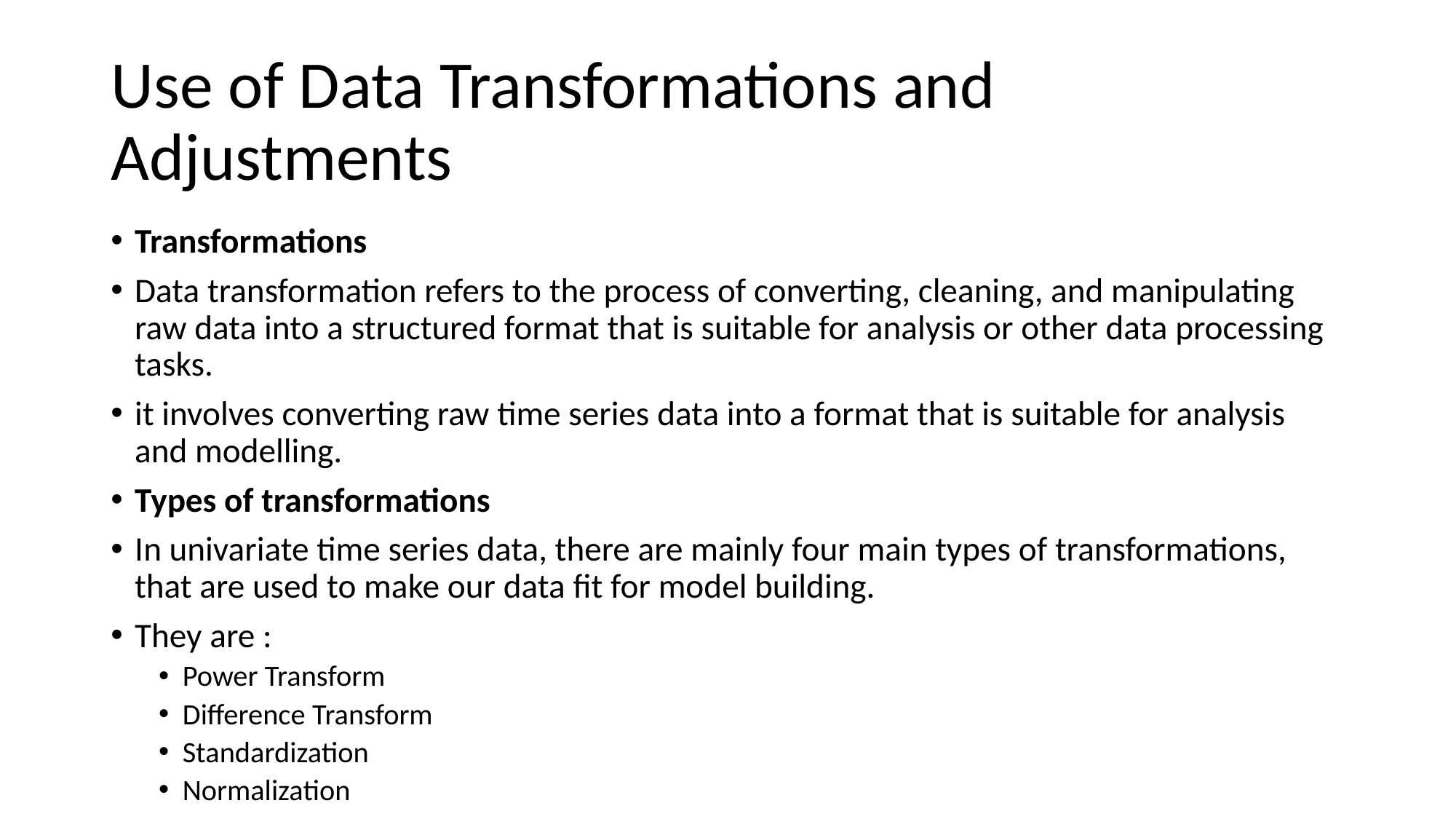

# Use of Data Transformations and Adjustments
Transformations
Data transformation refers to the process of converting, cleaning, and manipulating raw data into a structured format that is suitable for analysis or other data processing tasks.
it involves converting raw time series data into a format that is suitable for analysis and modelling.
Types of transformations
In univariate time series data, there are mainly four main types of transformations, that are used to make our data fit for model building.
They are :
Power Transform
Difference Transform
Standardization
Normalization